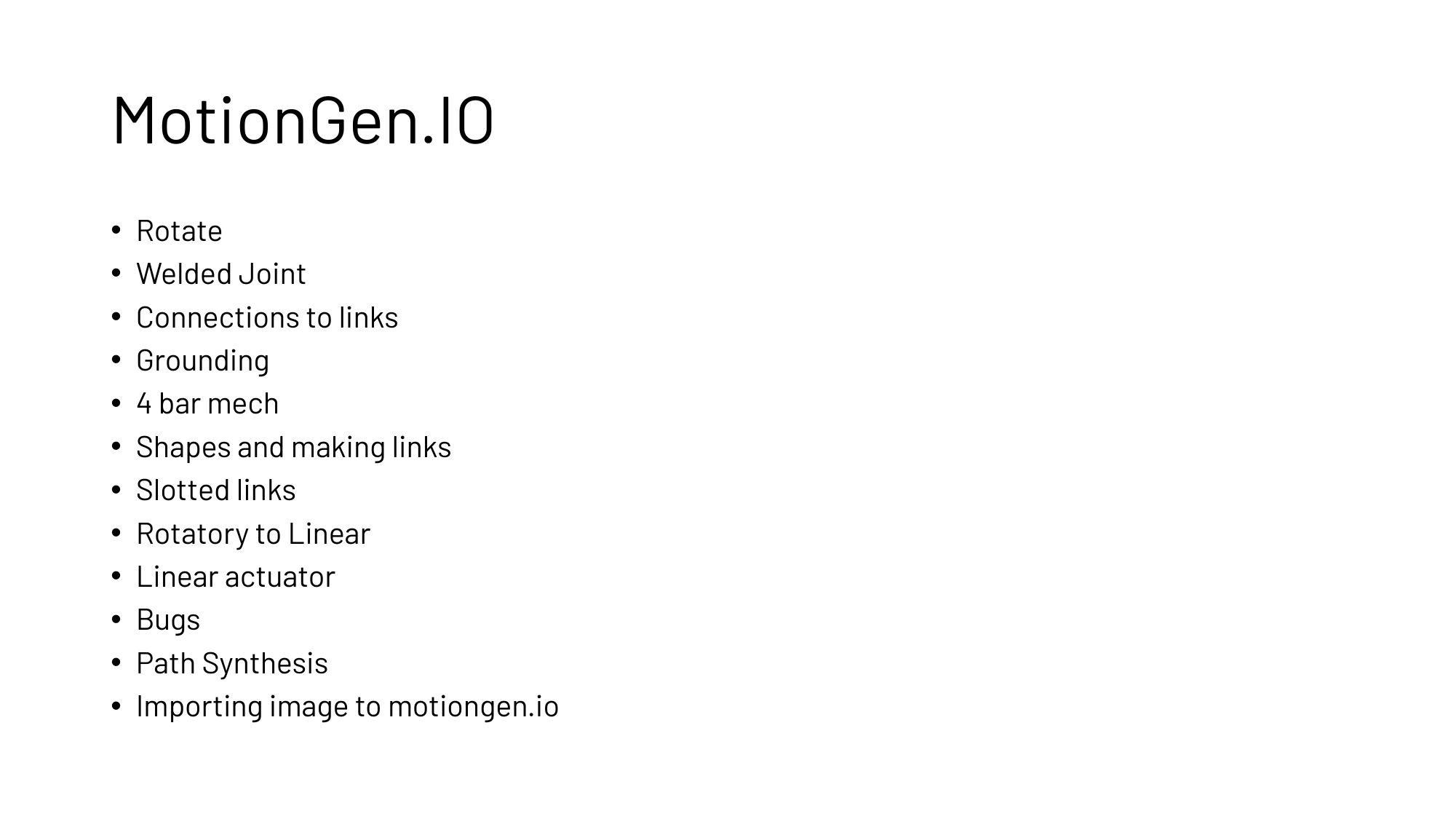

# MotionGen.IO
Rotate
Welded Joint
Connections to links
Grounding
4 bar mech
Shapes and making links
Slotted links
Rotatory to Linear
Linear actuator
Bugs
Path Synthesis
Importing image to motiongen.io